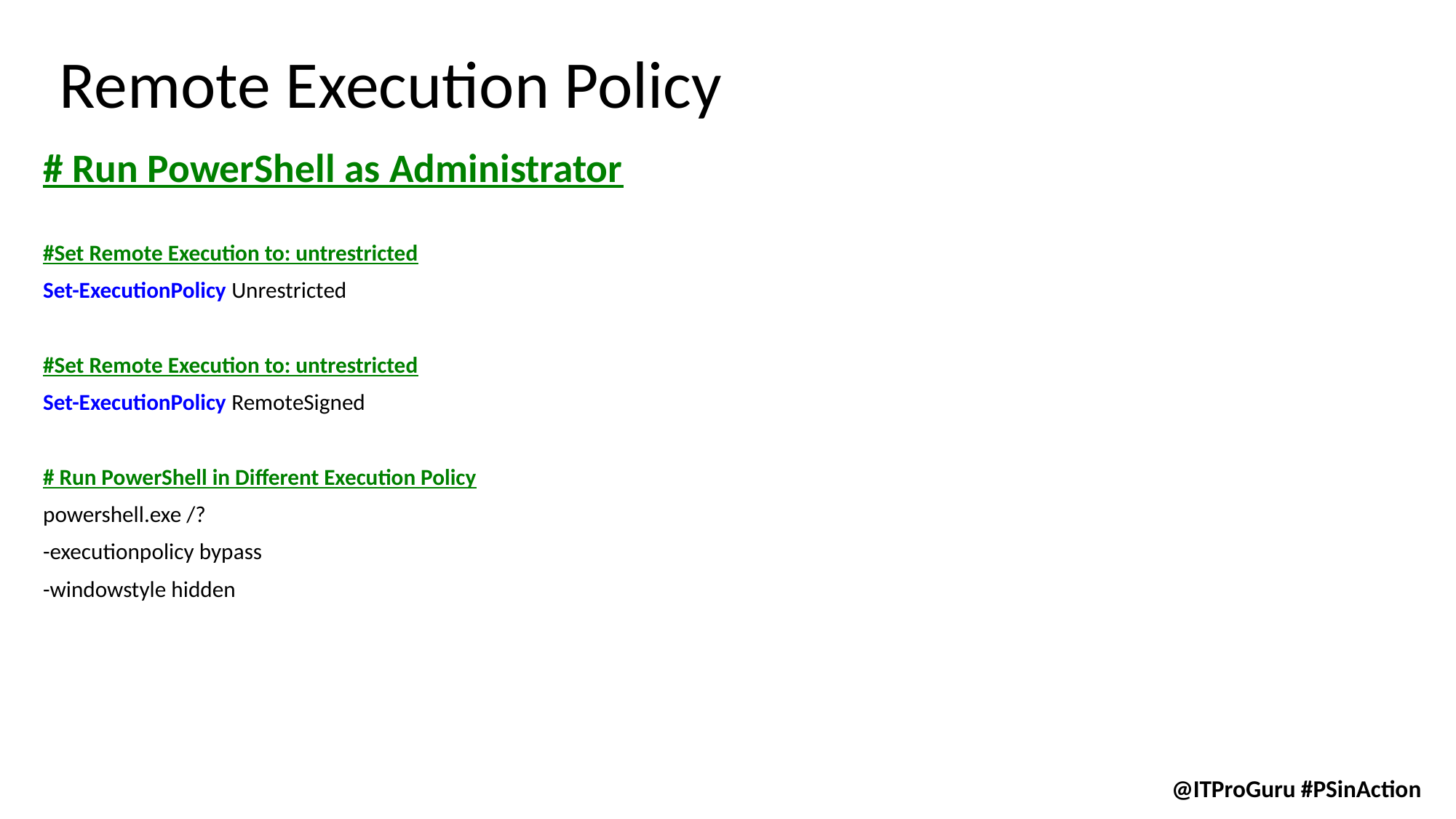

# Remote Execution Policy
# Run PowerShell as Administrator

#Set Remote Execution to: untrestricted
Set-ExecutionPolicy Unrestricted

#Set Remote Execution to: untrestricted
Set-ExecutionPolicy RemoteSigned

# Run PowerShell in Different Execution Policy
powershell.exe /?
-executionpolicy bypass
-windowstyle hidden
@ITProGuru #PSinAction